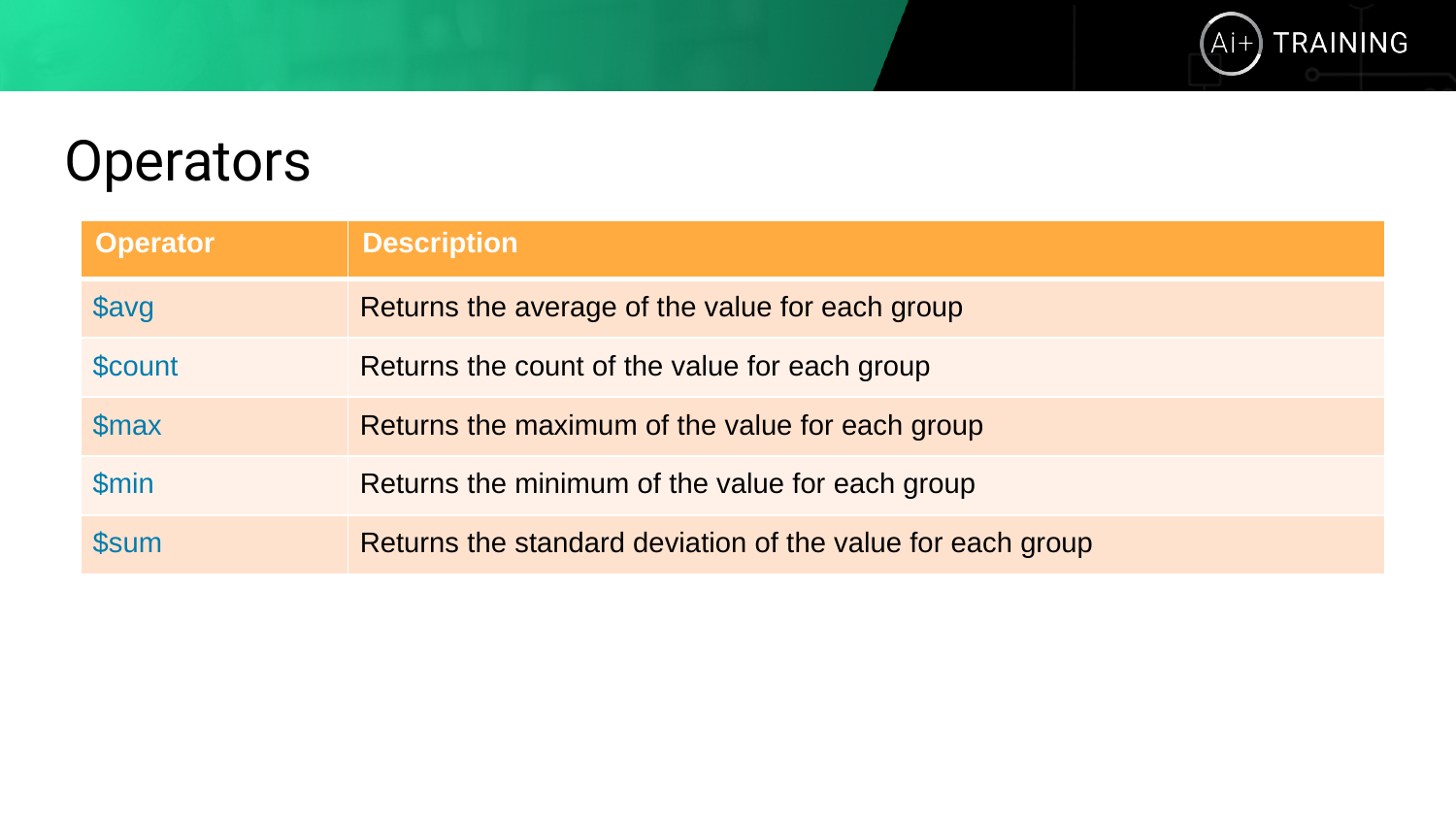

# Operators
| Operator | Description |
| --- | --- |
| $avg | Returns the average of the value for each group |
| $count | Returns the count of the value for each group |
| $max | Returns the maximum of the value for each group |
| $min | Returns the minimum of the value for each group |
| $sum | Returns the standard deviation of the value for each group |